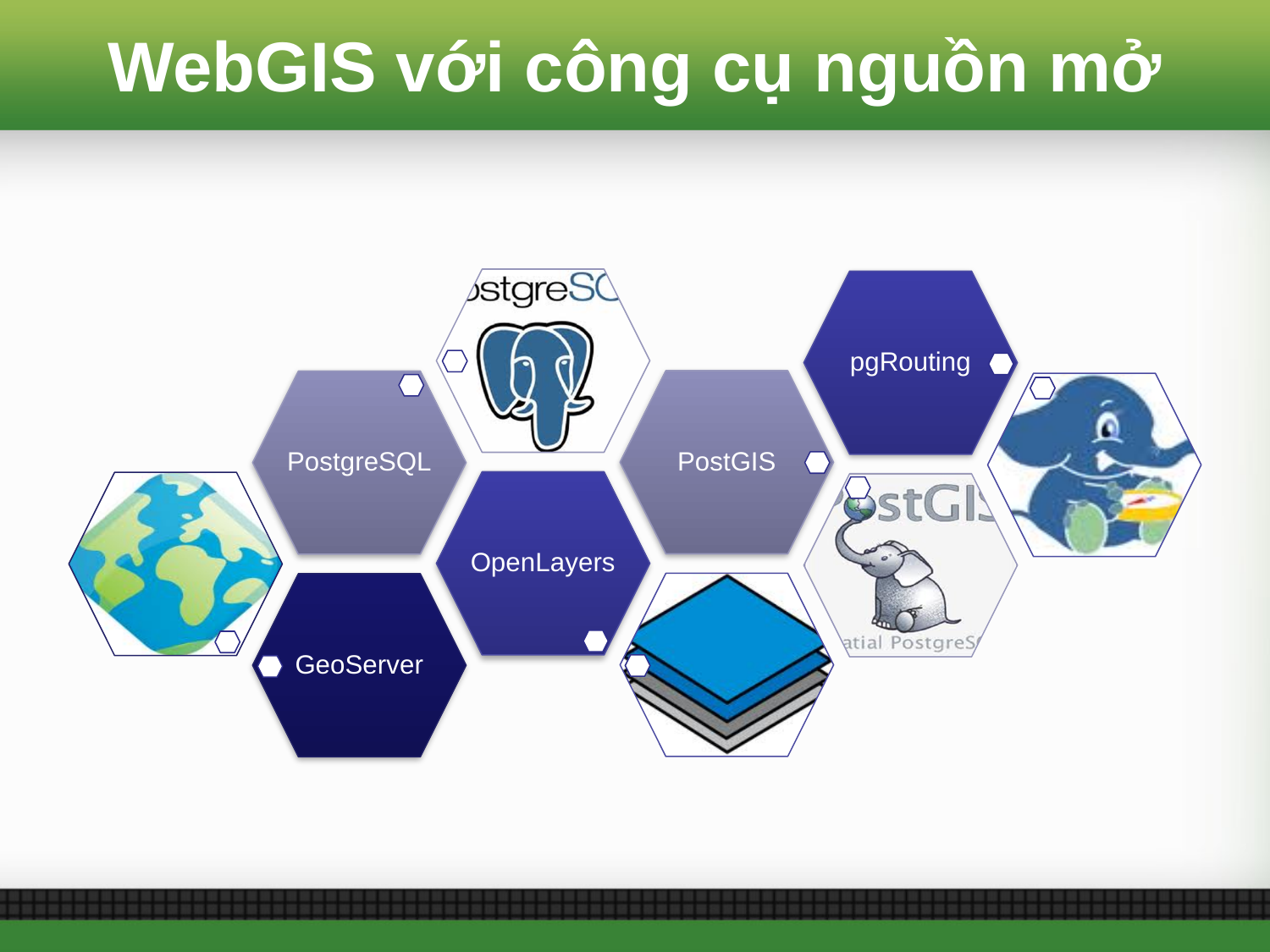

# WebGIS với công cụ nguồn mở
GeoServer
OpenLayers
PostgreSQL
PostGIS
pgRouting